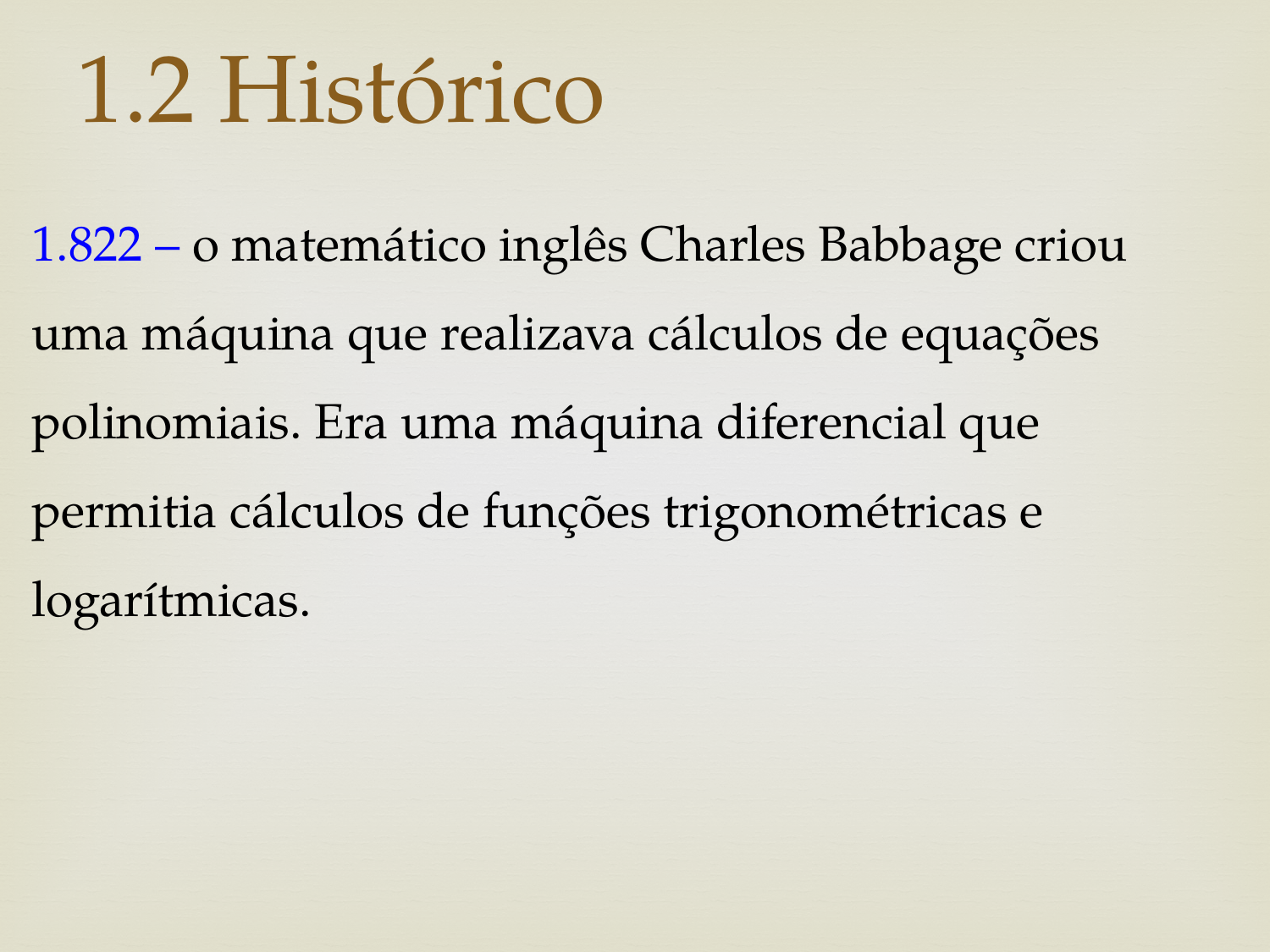

# 1.2 Histórico
1.822 – o matemático inglês Charles Babbage criou uma máquina que realizava cálculos de equações polinomiais. Era uma máquina diferencial que permitia cálculos de funções trigonométricas e logarítmicas.